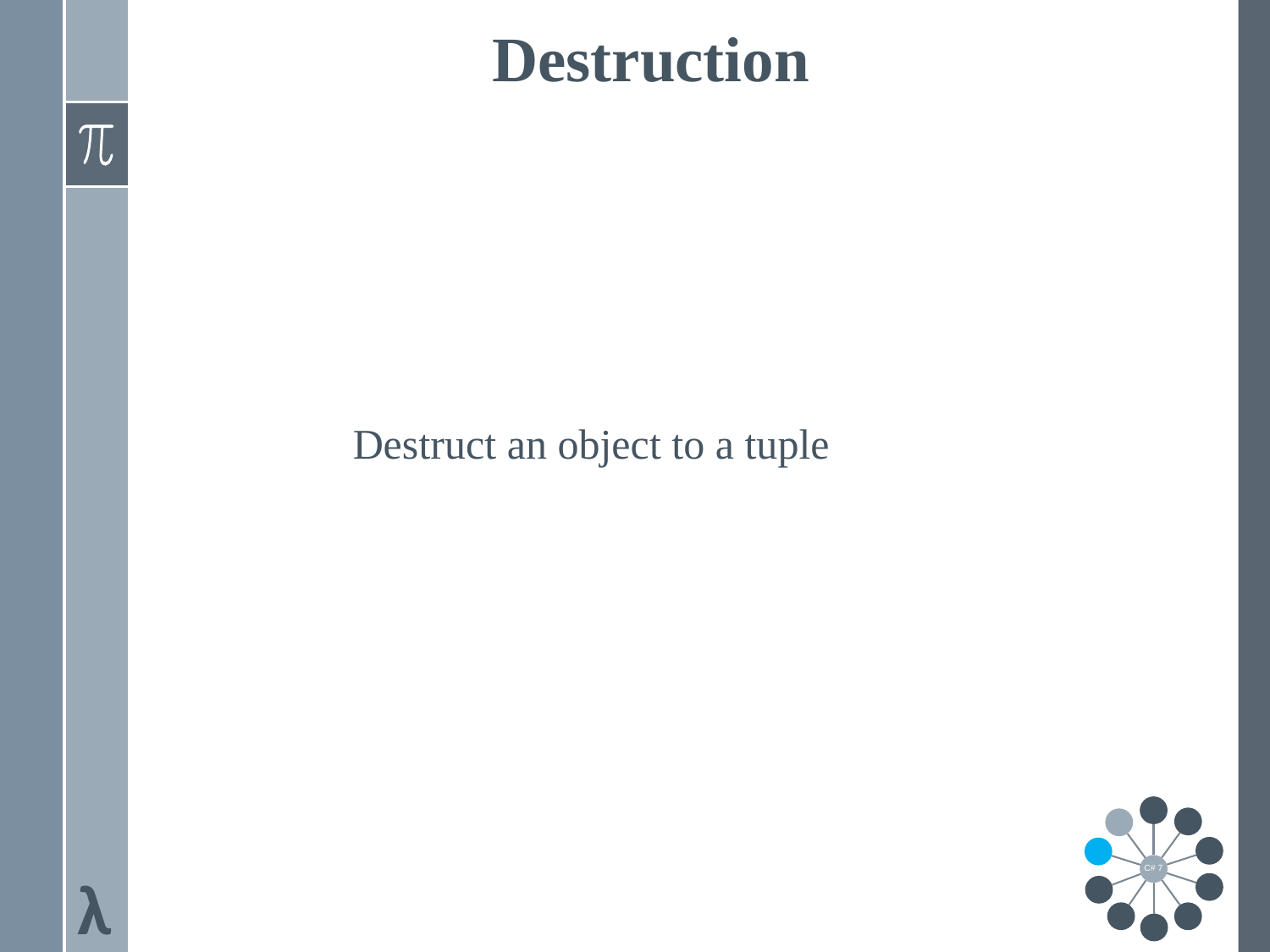

Destruction
Destruct an object to a tuple
C# 7

λ